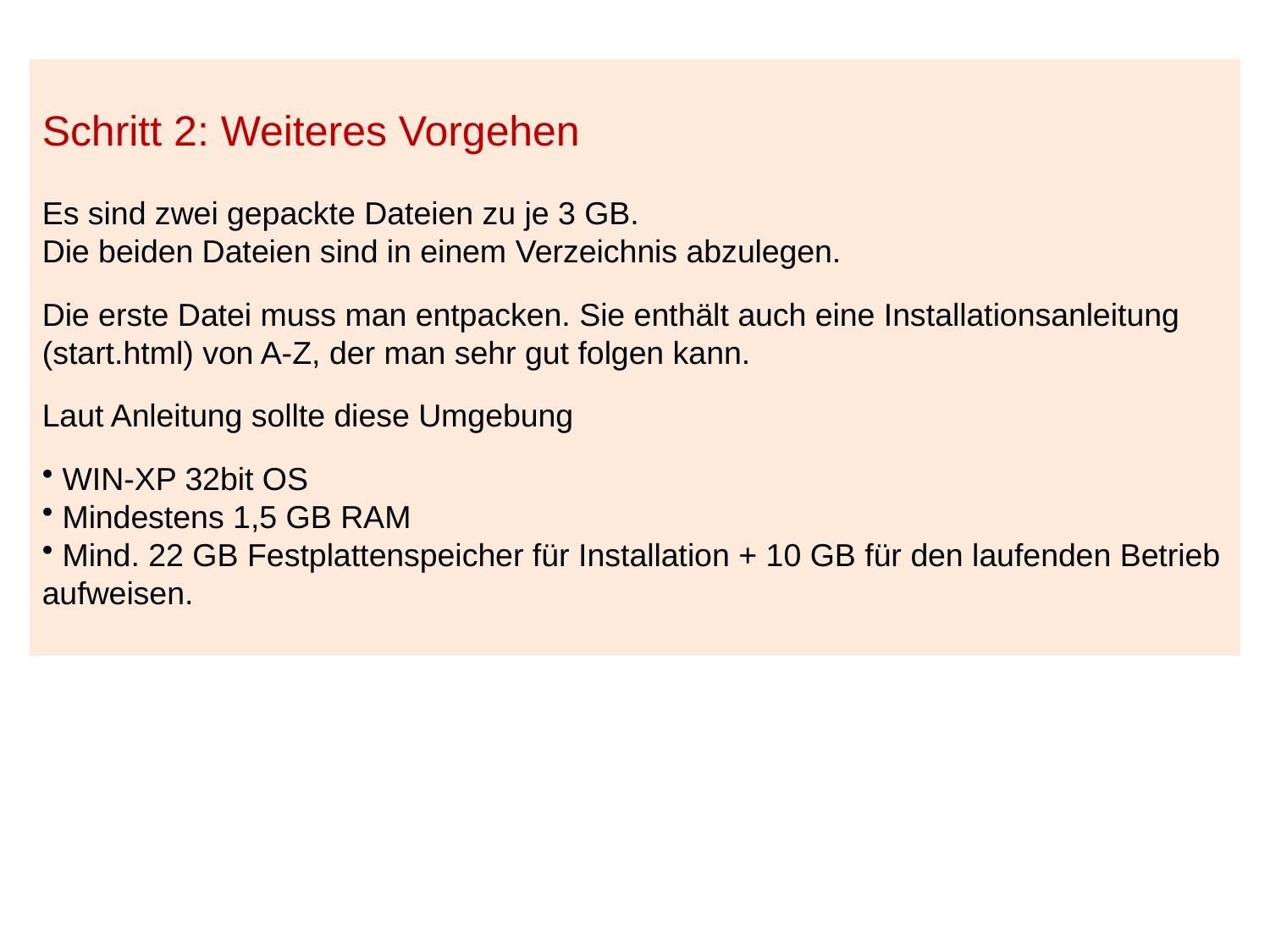

Schritt 2: Weiteres Vorgehen

Es sind zwei gepackte Dateien zu je 3 GB.
Die beiden Dateien sind in einem Verzeichnis abzulegen.

Die erste Datei muss man entpacken. Sie enthält auch eine Installationsanleitung (start.html) von A-Z, der man sehr gut folgen kann.

Laut Anleitung sollte diese Umgebung

 WIN-XP 32bit OS
 Mindestens 1,5 GB RAM
 Mind. 22 GB Festplattenspeicher für Installation + 10 GB für den laufenden Betrieb
aufweisen.